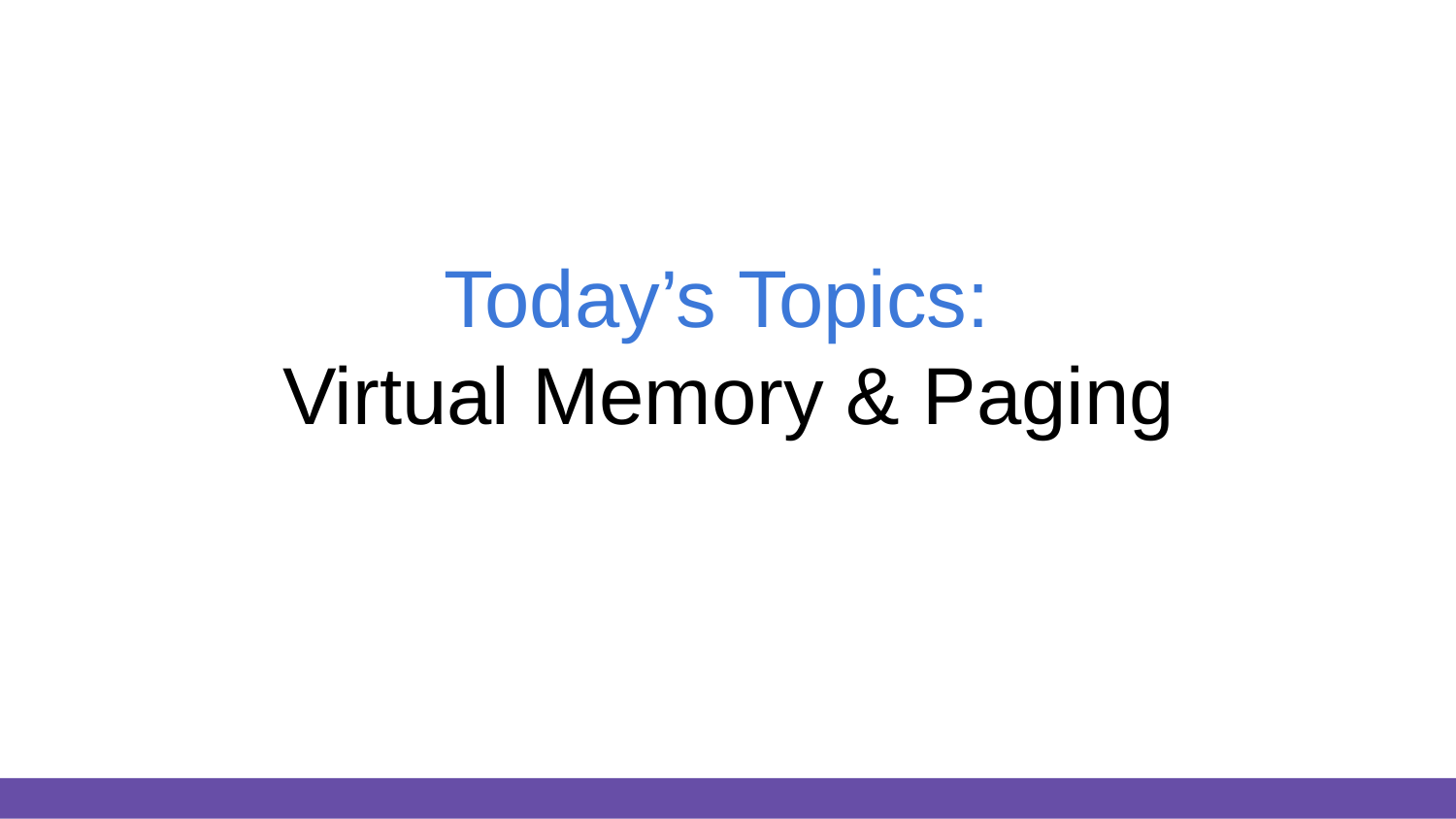

# Today’s Topics:
Virtual Memory & Paging